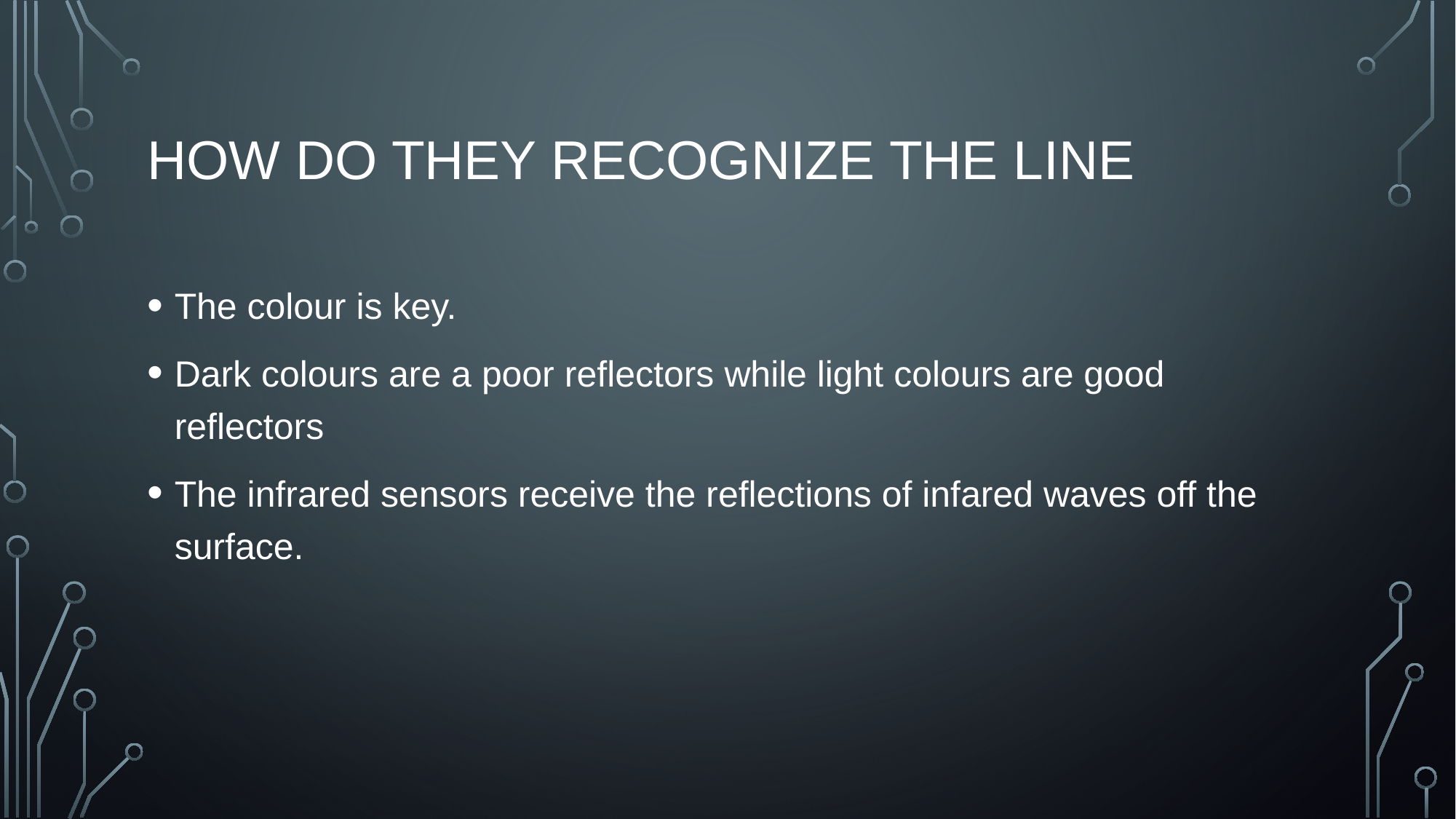

# How do they recognize the line
The colour is key.
Dark colours are a poor reflectors while light colours are good reflectors
The infrared sensors receive the reflections of infared waves off the surface.